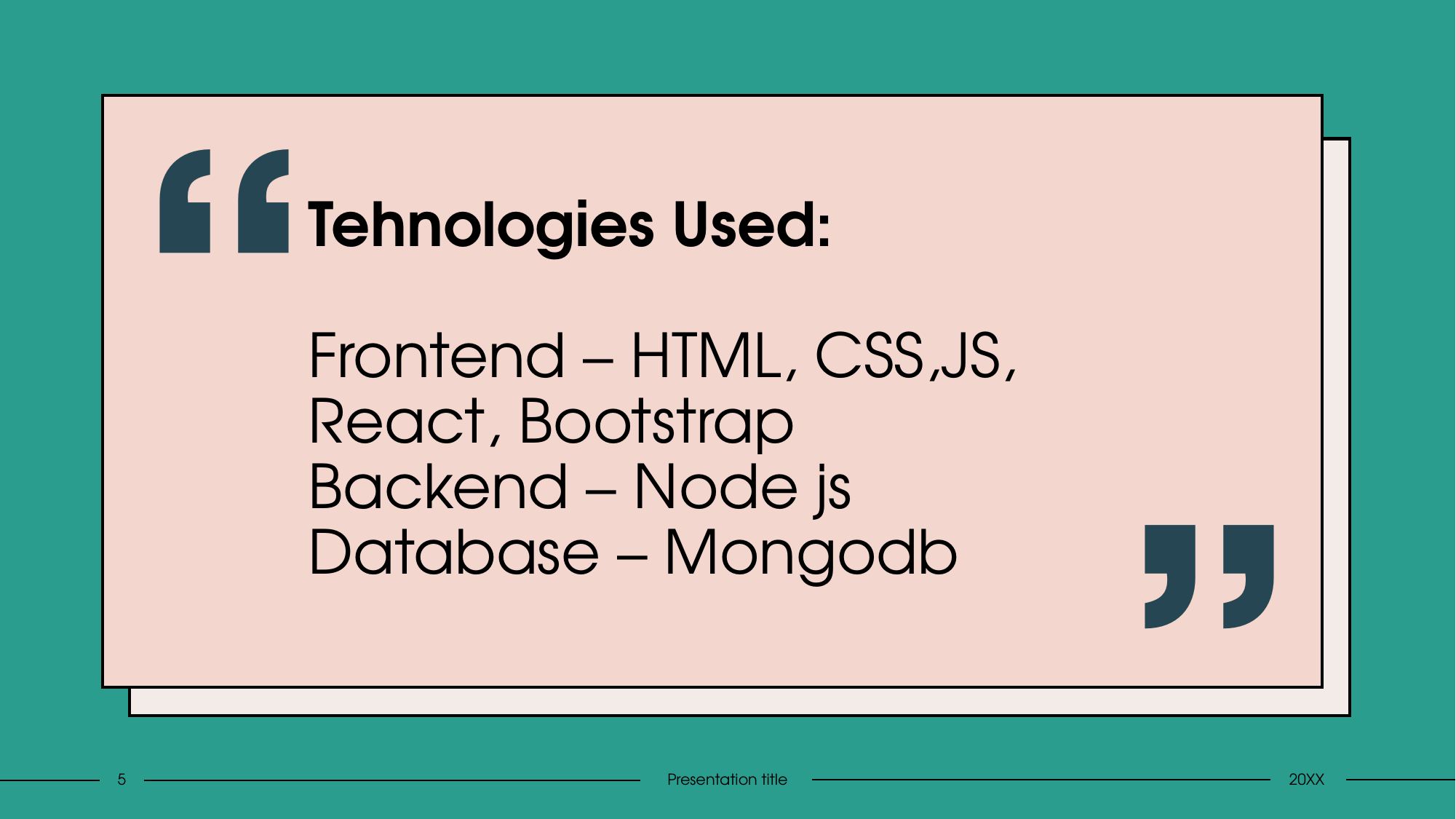

“
# Tehnologies Used: Frontend – HTML, CSS,JS, React, Bootstrap Backend – Node js Database – Mongodb
”
5
Presentation title
20XX